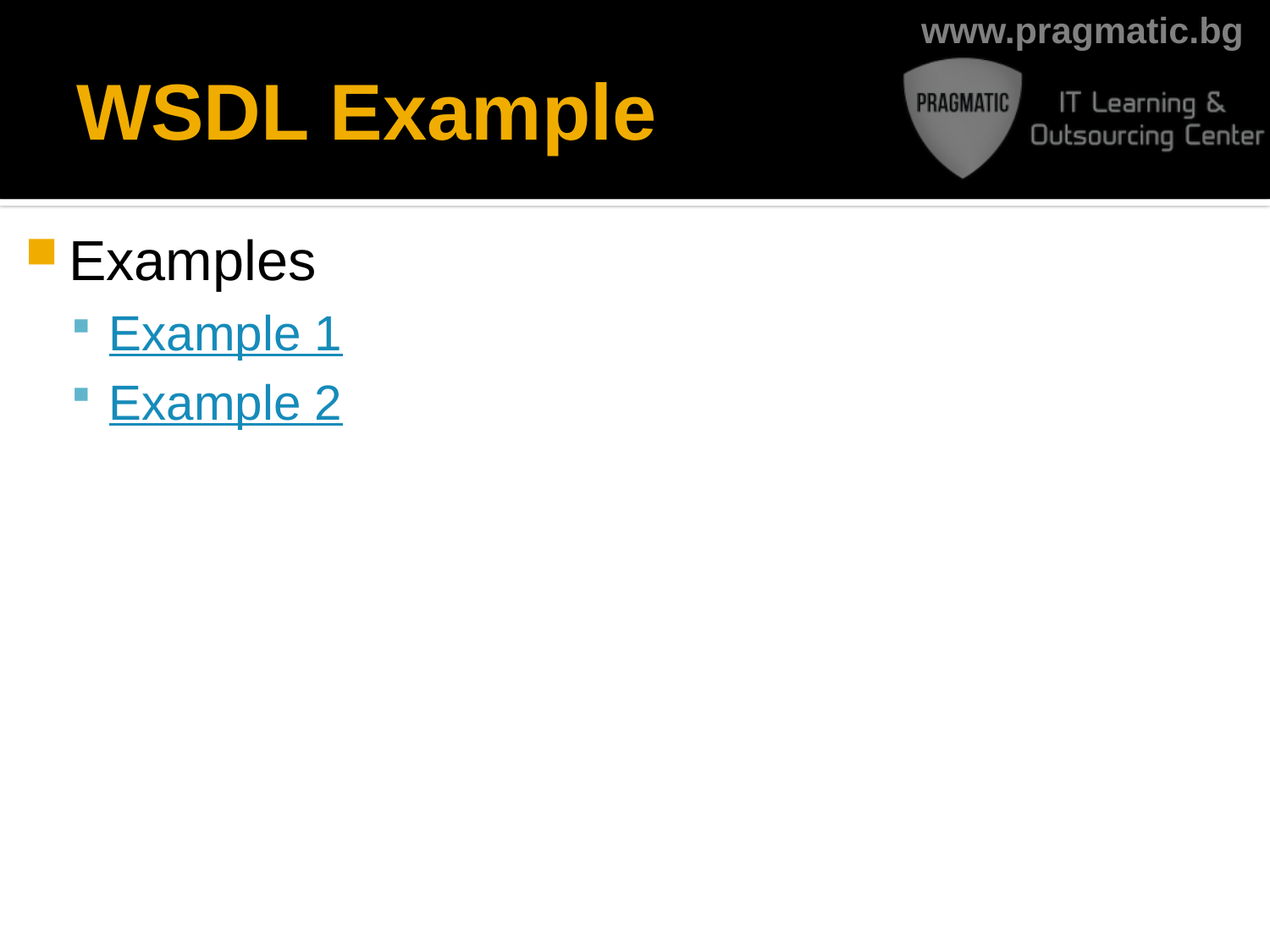

# WSDL Example
Examples
Example 1
Example 2